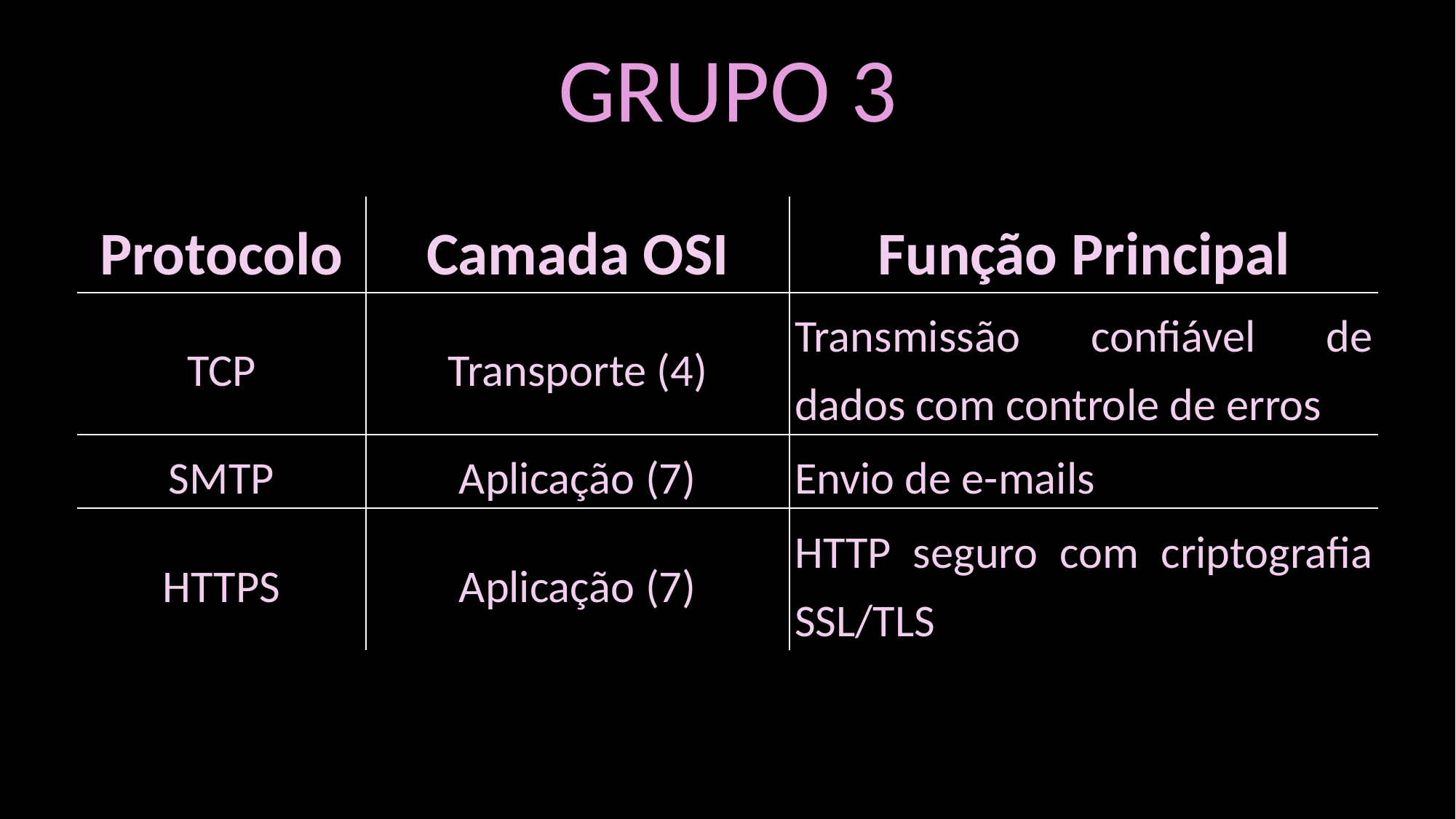

GRUPO 3
| Protocolo | Camada OSI | Função Principal |
| --- | --- | --- |
| TCP | Transporte (4) | Transmissão confiável de dados com controle de erros |
| SMTP | Aplicação (7) | Envio de e-mails |
| HTTPS | Aplicação (7) | HTTP seguro com criptografia SSL/TLS |